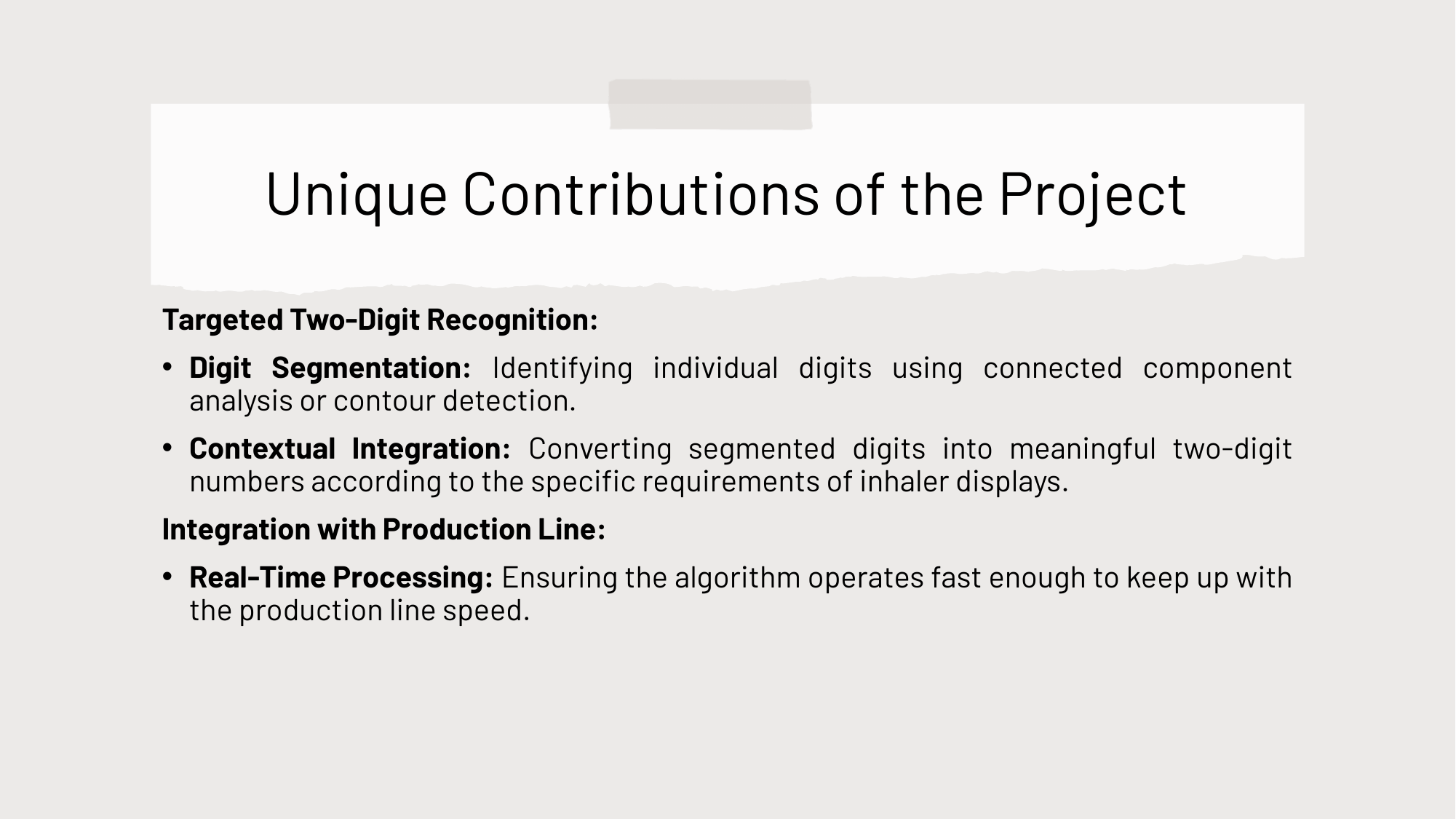

# Unique Contributions of the Project
Targeted Two-Digit Recognition:
Digit Segmentation: Identifying individual digits using connected component analysis or contour detection.
Contextual Integration: Converting segmented digits into meaningful two-digit numbers according to the specific requirements of inhaler displays.
Integration with Production Line:
Real-Time Processing: Ensuring the algorithm operates fast enough to keep up with the production line speed.